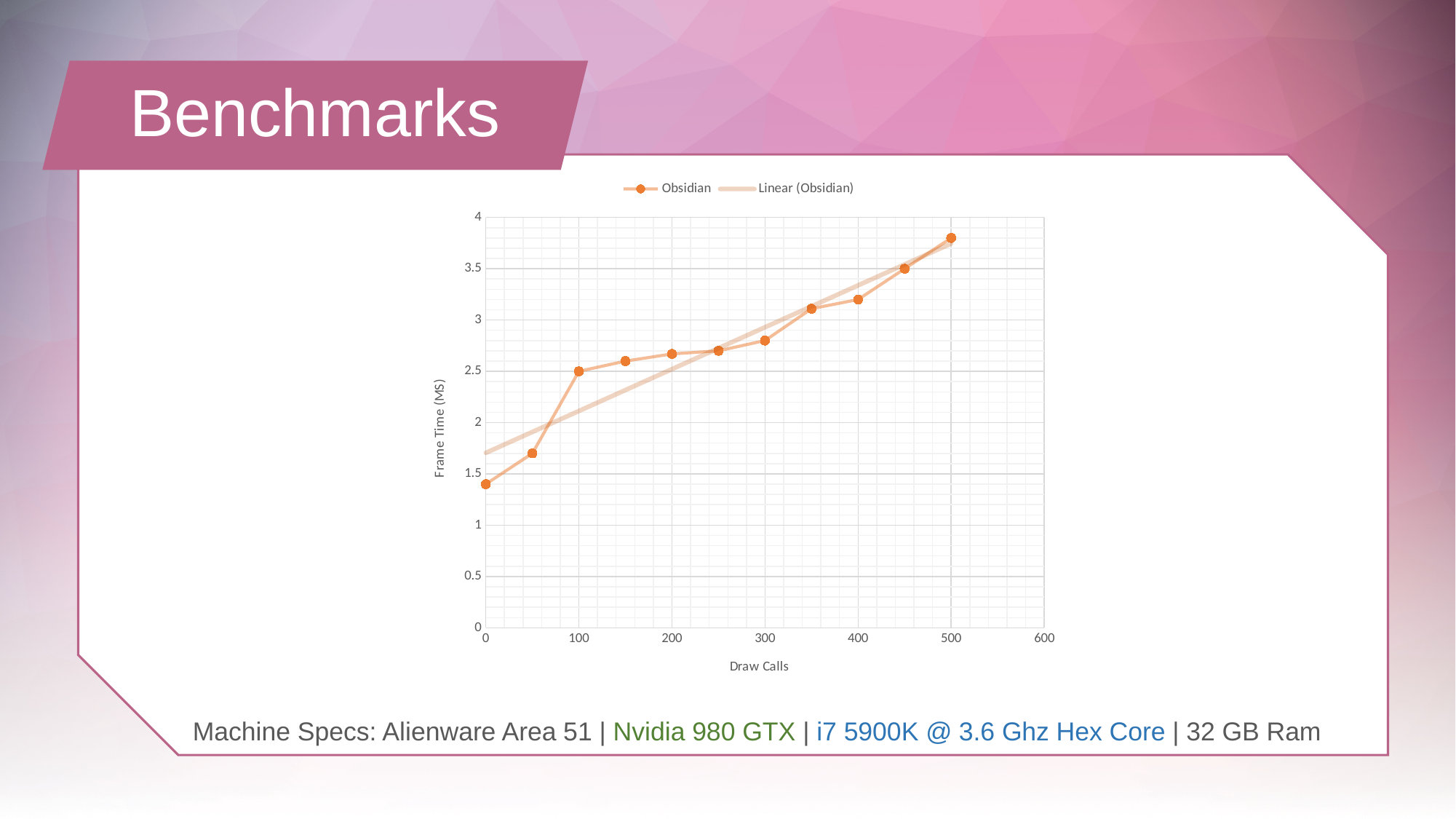

# Benchmarks

### Chart

| Category |  |
|---|---|
Machine Specs: Alienware Area 51 | Nvidia 980 GTX | i7 5900K @ 3.6 Ghz Hex Core | 32 GB Ram